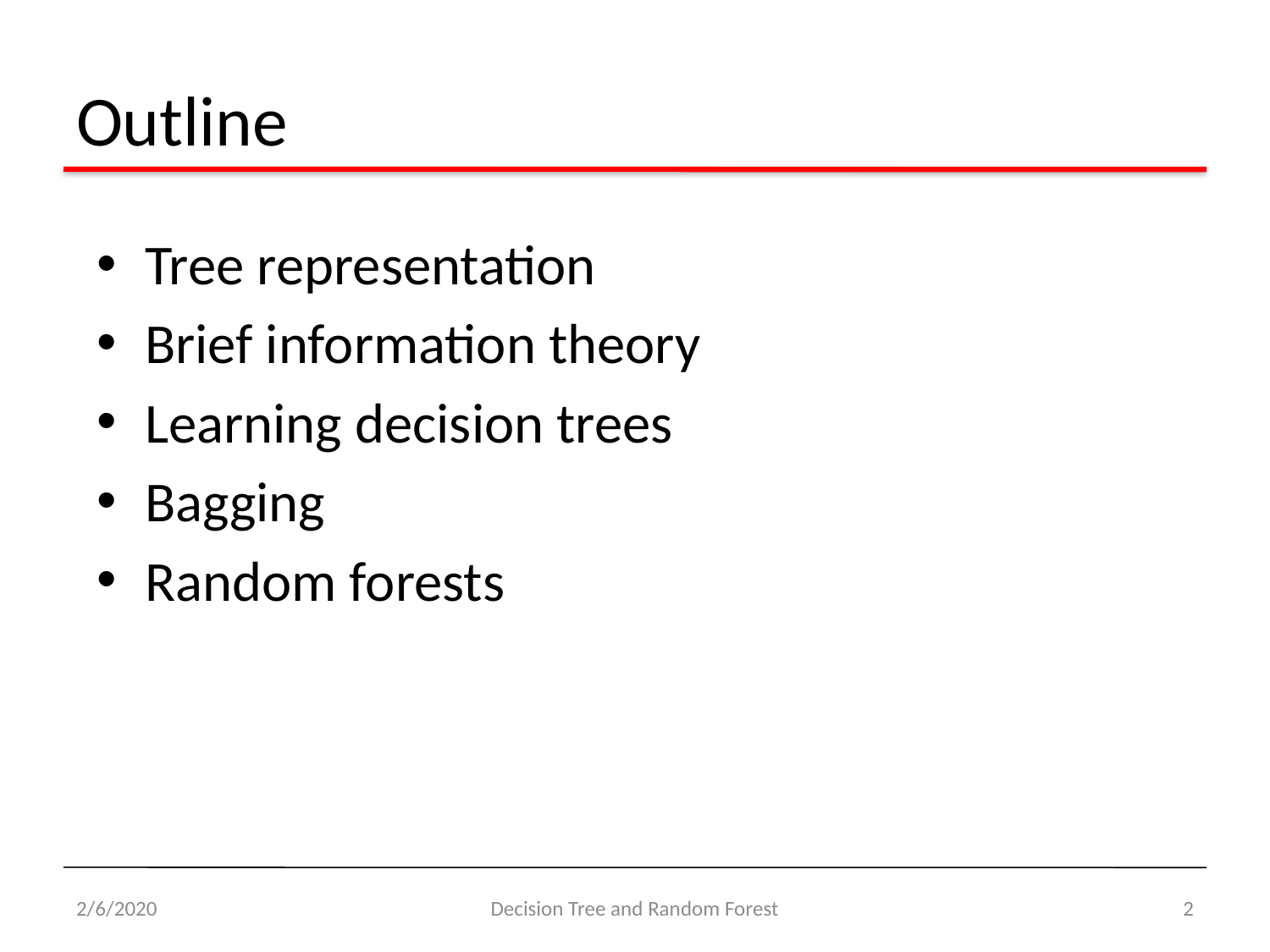

# Outline
Tree representation
Brief information theory
Learning decision trees
Bagging
Random forests

2/6/2020
Decision Tree and Random Forest
2